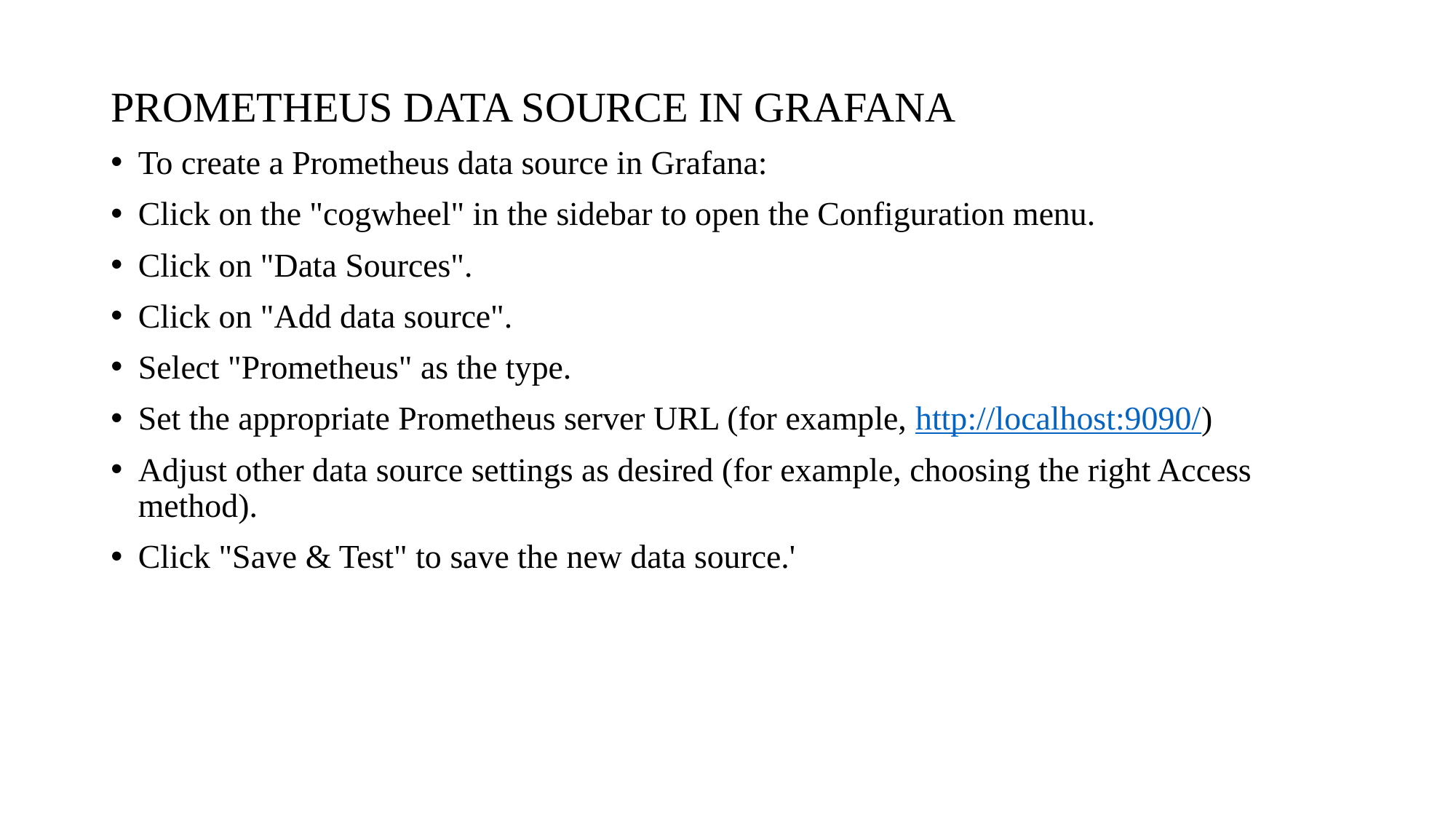

PROMETHEUS DATA SOURCE IN GRAFANA
To create a Prometheus data source in Grafana:
Click on the "cogwheel" in the sidebar to open the Configuration menu.
Click on "Data Sources".
Click on "Add data source".
Select "Prometheus" as the type.
Set the appropriate Prometheus server URL (for example, http://localhost:9090/)
Adjust other data source settings as desired (for example, choosing the right Access method).
Click "Save & Test" to save the new data source.'